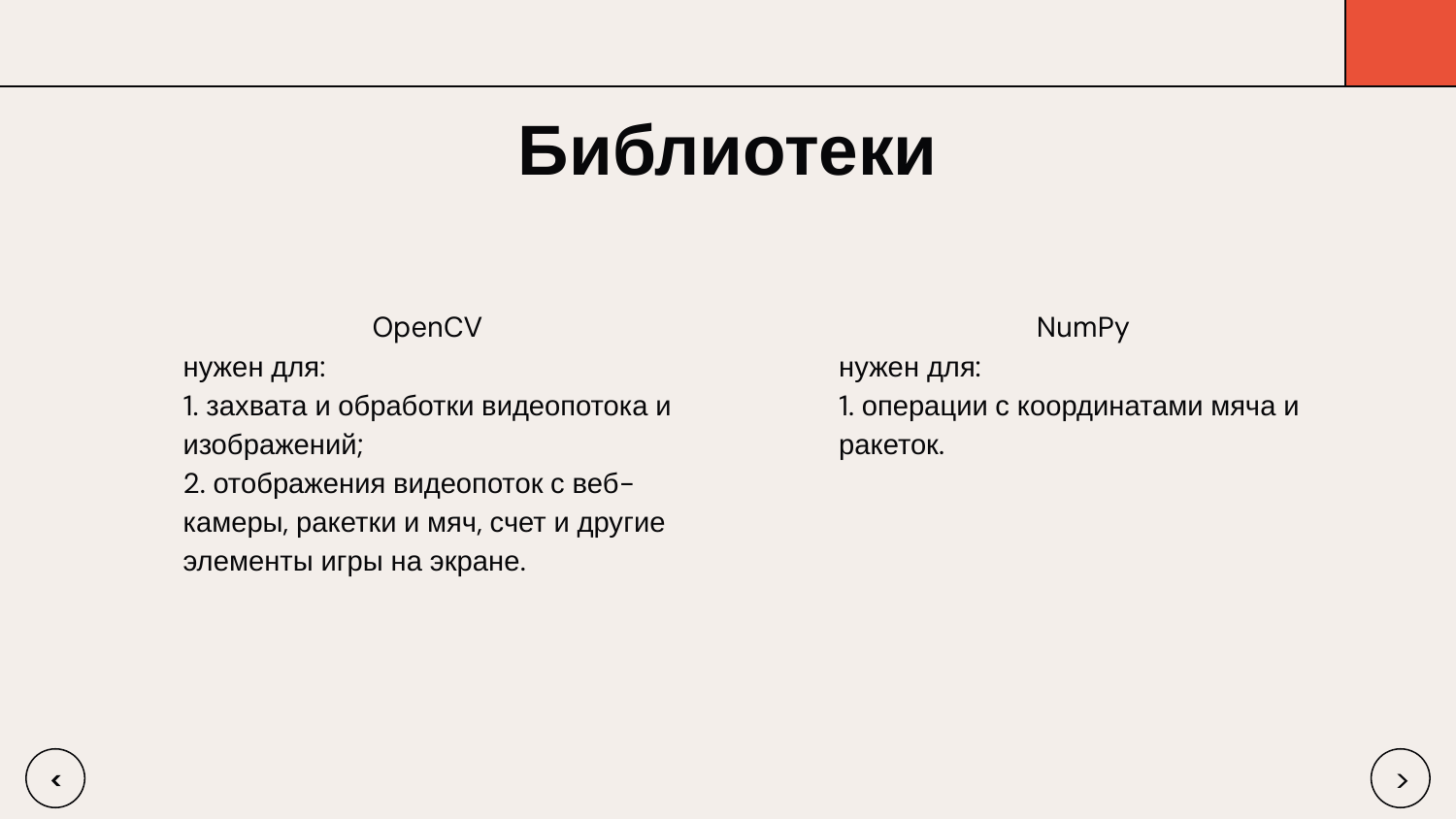

# Библиотеки
OpenCV
нужен для:
1. захвата и обработки видеопотока и изображений;
2. отображения видеопоток с веб-камеры, ракетки и мяч, счет и другие элементы игры на экране.
NumPy
нужен для:
1. операции с координатами мяча и ракеток.
<
>